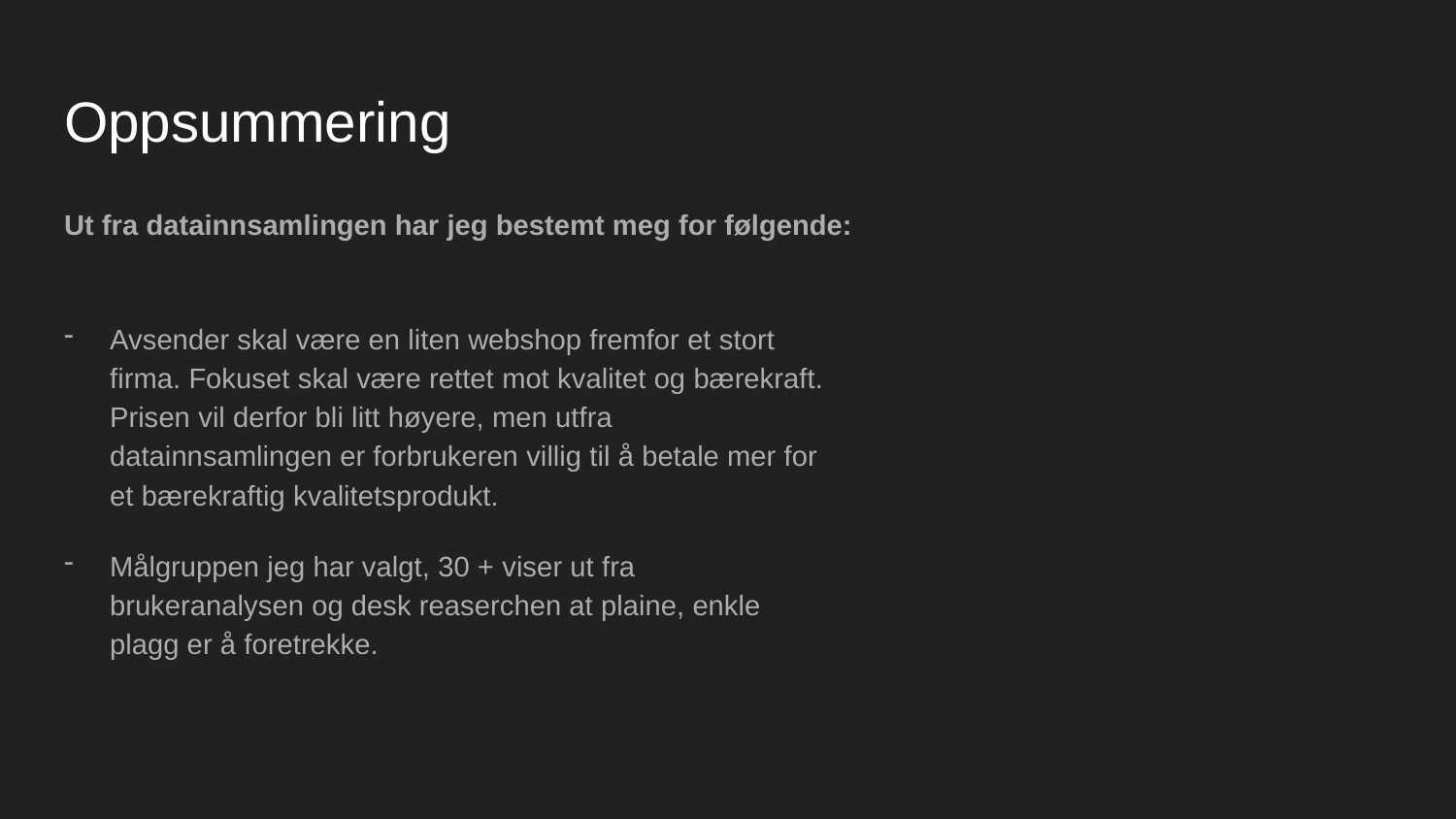

# Oppsummering
Ut fra datainnsamlingen har jeg bestemt meg for følgende:

Avsender skal være en liten webshop fremfor et stort firma. Fokuset skal være rettet mot kvalitet og bærekraft. Prisen vil derfor bli litt høyere, men utfra datainnsamlingen er forbrukeren villig til å betale mer for et bærekraftig kvalitetsprodukt.
Målgruppen jeg har valgt, 30 + viser ut fra brukeranalysen og desk reaserchen at plaine, enkle plagg er å foretrekke.